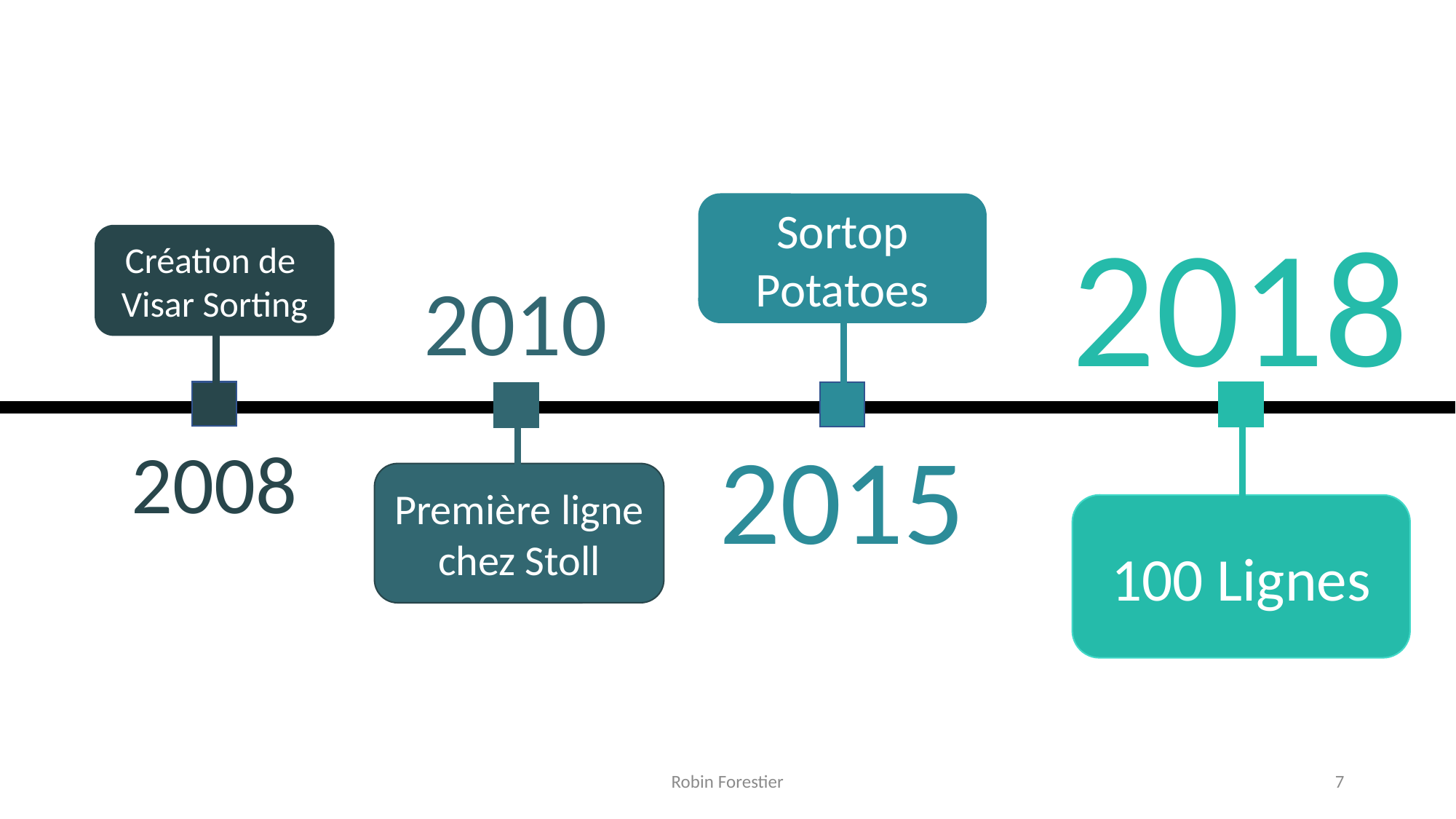

Aujourd’hui
Sortop
Potatoes
2018
Création de
Visar Sorting
2010

2015
2008
Première ligne chez Stoll
2022
100 Lignes
Robin Forestier
7